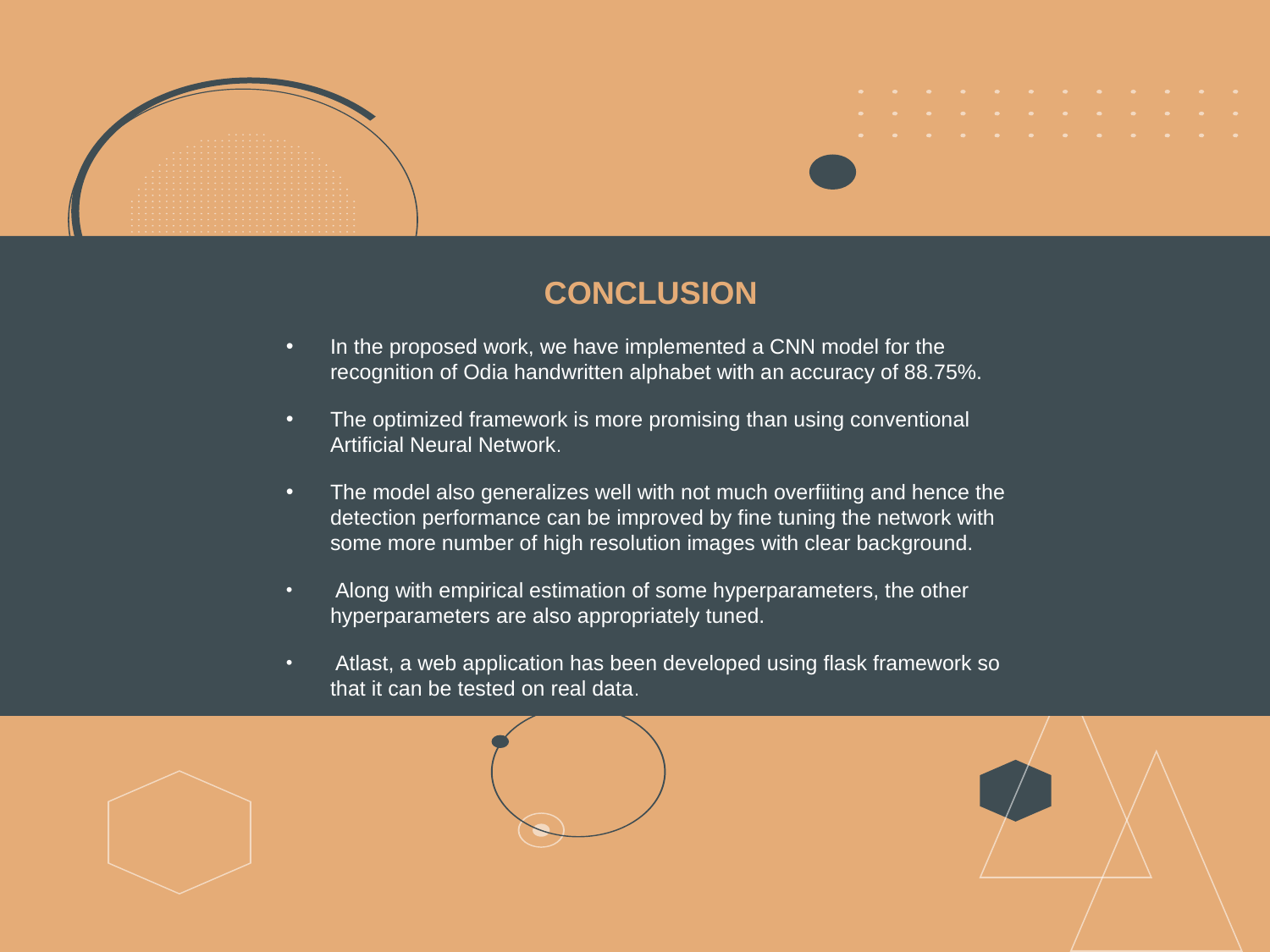

CONCLUSION

In the proposed work, we have implemented a CNN model for the recognition of Odia handwritten alphabet with an accuracy of 88.75%.

The optimized framework is more promising than using conventional Artificial Neural Network.

The model also generalizes well with not much overfiiting and hence the detection performance can be improved by fine tuning the network with some more number of high resolution images with clear background.

 Along with empirical estimation of some hyperparameters, the other hyperparameters are also appropriately tuned.

 Atlast, a web application has been developed using flask framework so that it can be tested on real data.